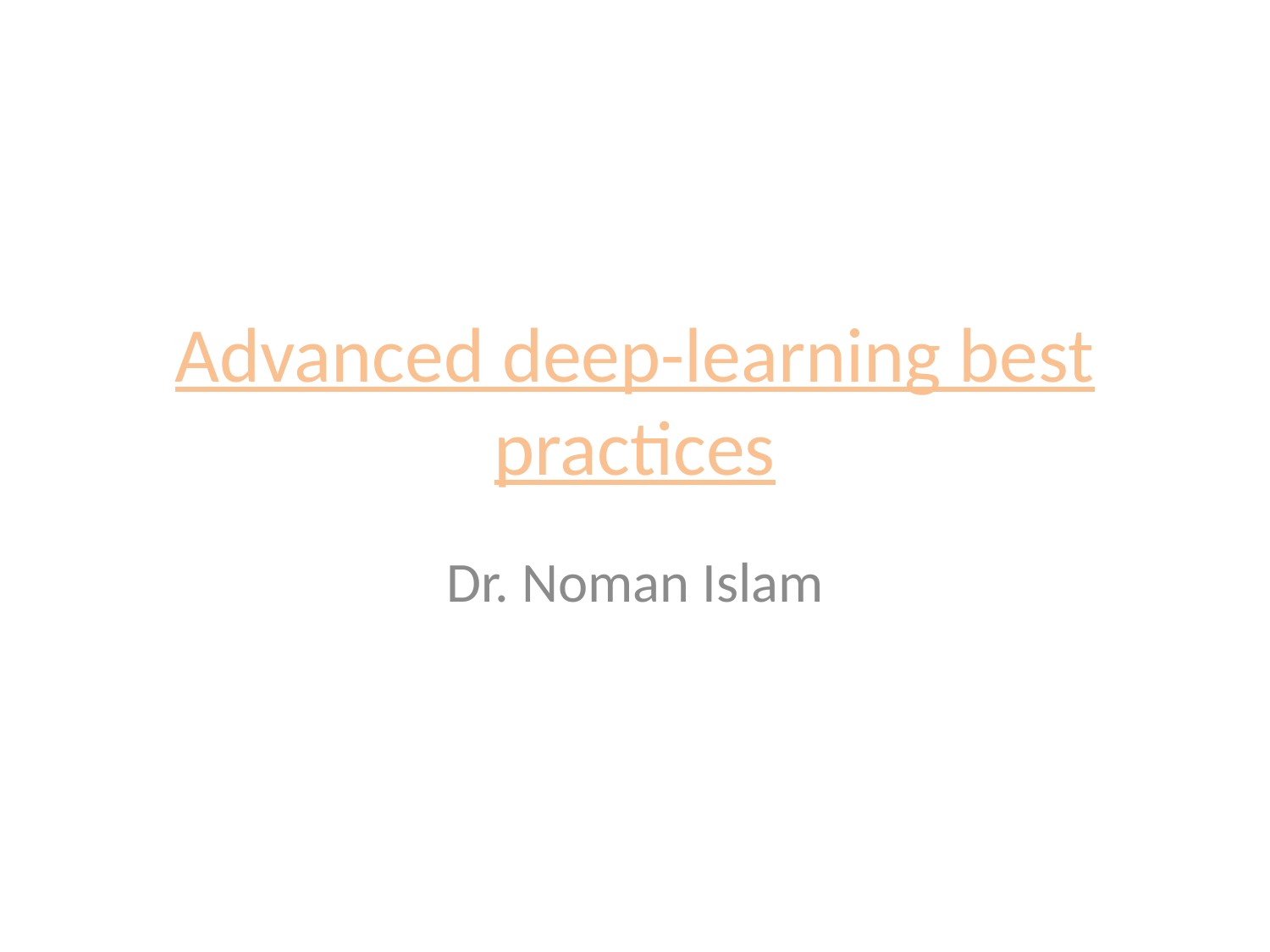

# Advanced deep-learning best practices
Dr. Noman Islam